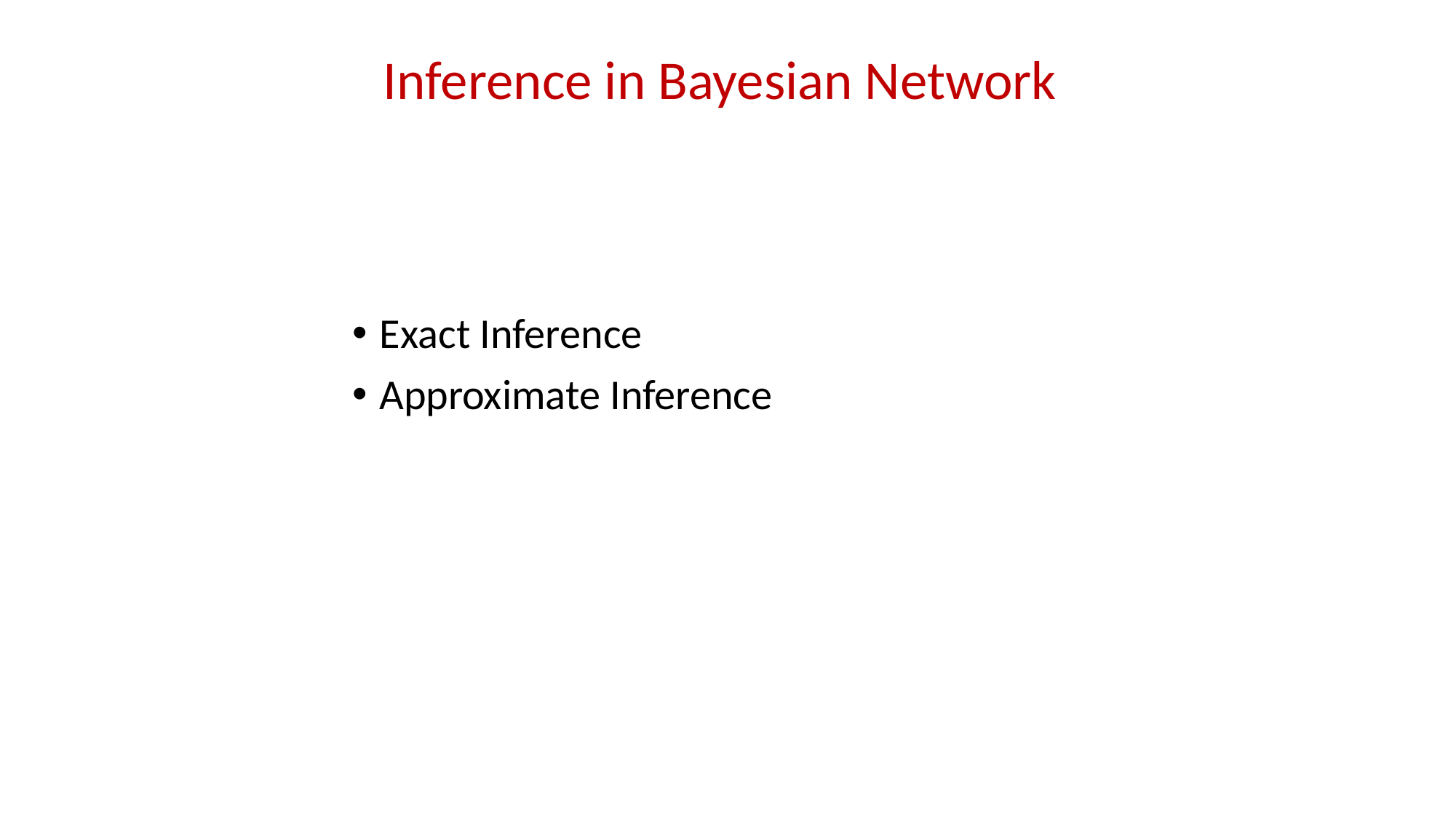

# Inference in Bayesian Network
Exact Inference
Approximate Inference